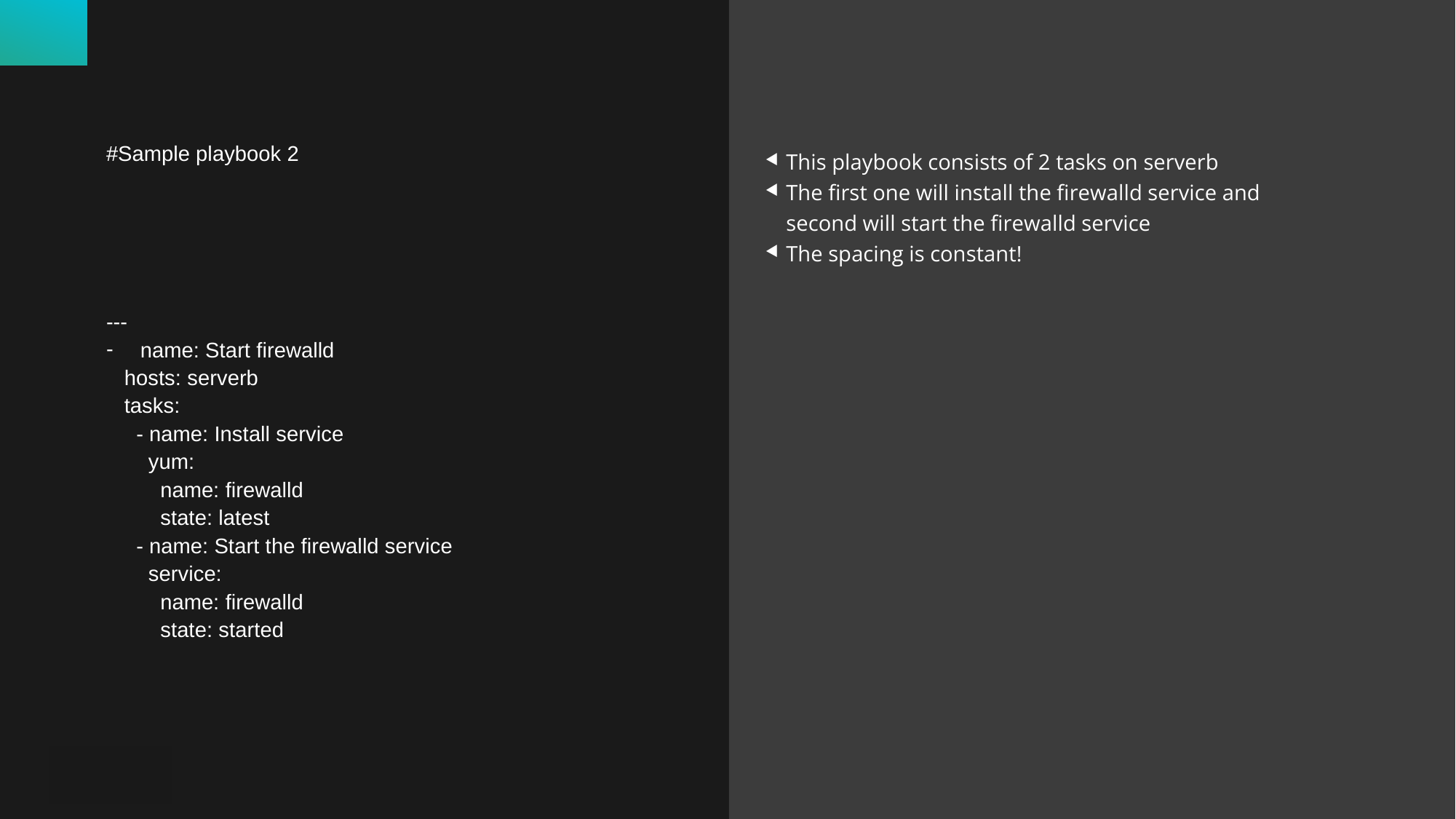

This playbook consists of 2 tasks on serverb
The first one will install the firewalld service and second will start the firewalld service
The spacing is constant!

#Sample playbook 2

---
name: Start firewalld
   hosts: serverb
   tasks:
     - name: Install service
       yum:
         name: firewalld
         state: latest
     - name: Start the firewalld service
       service:
         name: firewalld
         state: started